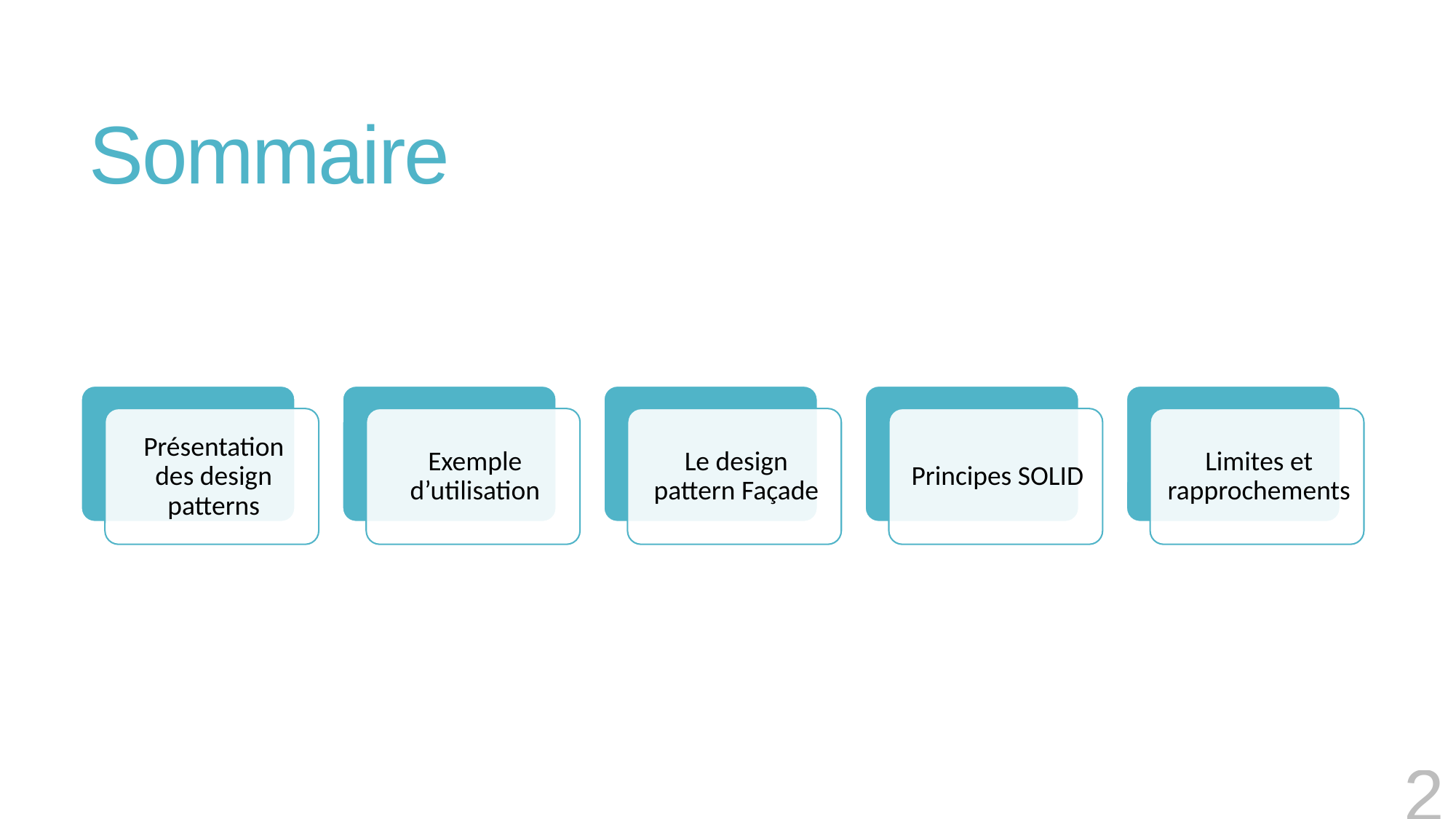

# Sommaire
Présentation des design patterns
Exemple d’utilisation
Le design pattern Façade
Principes SOLID
Limites et rapprochements
2